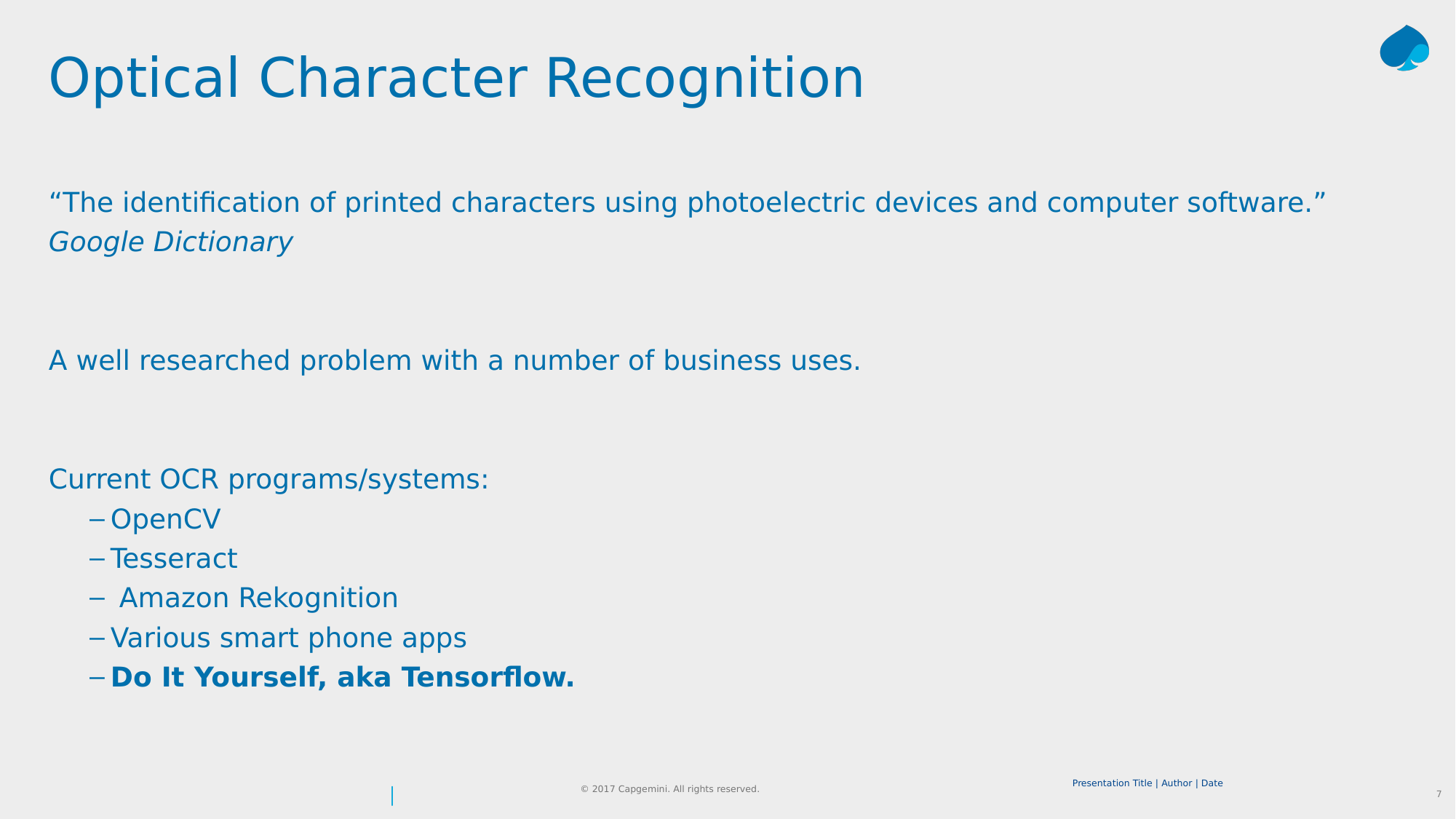

# Optical Character Recognition
“The identification of printed characters using photoelectric devices and computer software.”
Google Dictionary

A well researched problem with a number of business uses.

Current OCR programs/systems:
OpenCV
Tesseract
 Amazon Rekognition
Various smart phone apps
Do It Yourself, aka Tensorflow.